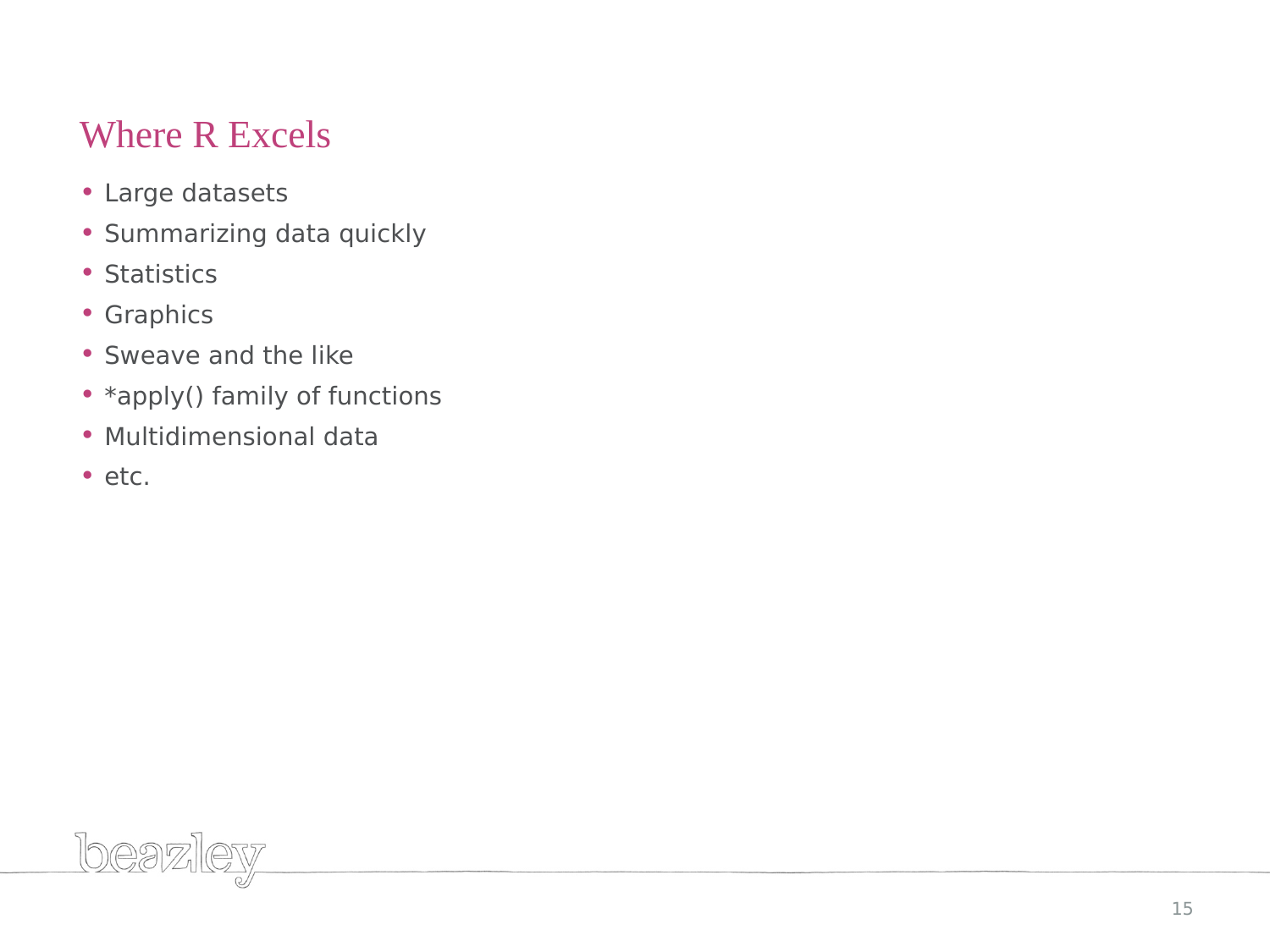

# Where R Excels
Large datasets
Summarizing data quickly
Statistics
Graphics
Sweave and the like
*apply() family of functions
Multidimensional data
etc.
15